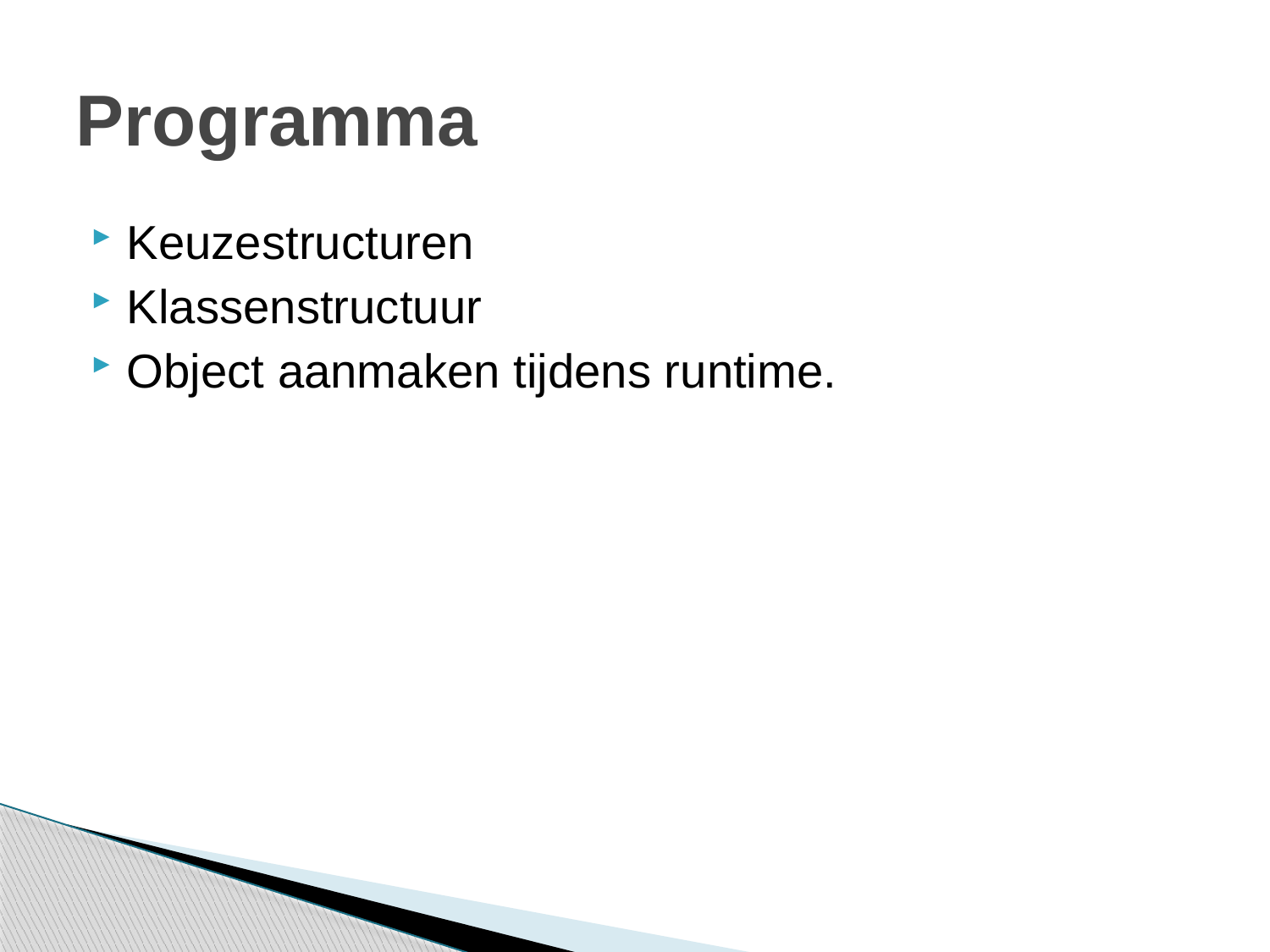

# Programma
Keuzestructuren
Klassenstructuur
Object aanmaken tijdens runtime.